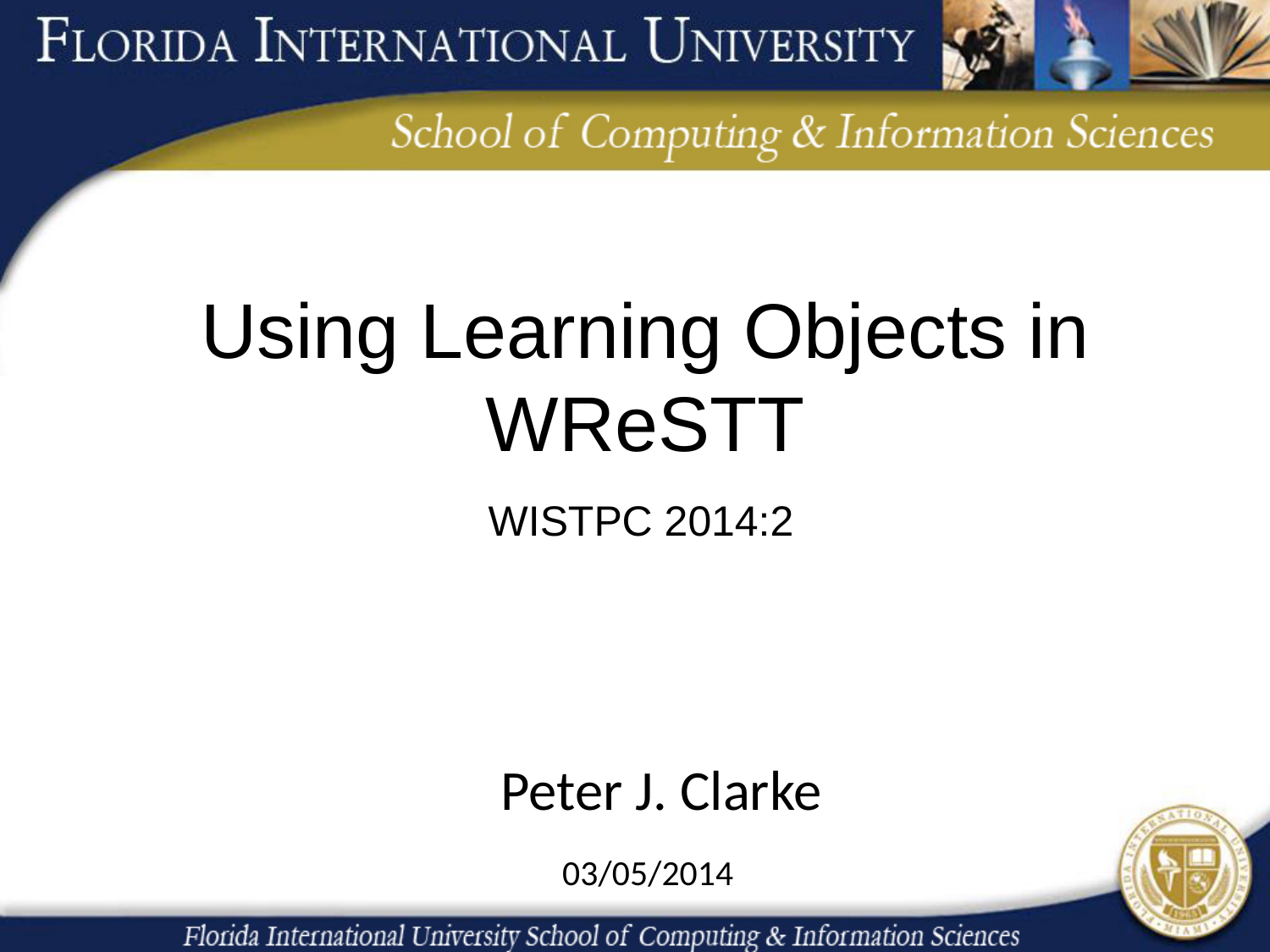

# Using Learning Objects in WReSTT
WISTPC 2014:2
Peter J. Clarke
03/05/2014